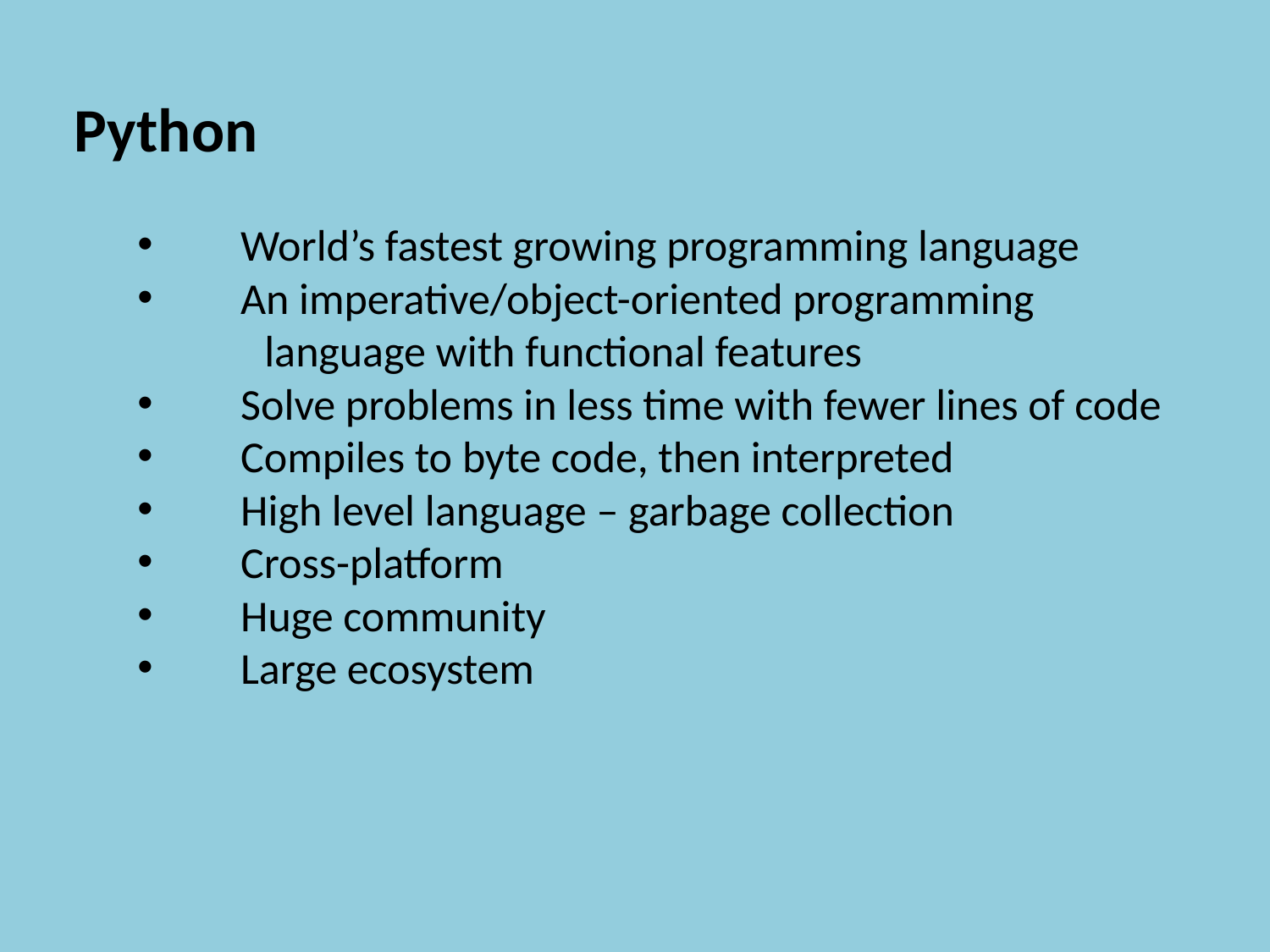

Python

World’s fastest growing programming language
An imperative/object-oriented programming
	language with functional features
Solve problems in less time with fewer lines of code
Compiles to byte code, then interpreted
High level language – garbage collection
Cross-platform
Huge community
Large ecosystem